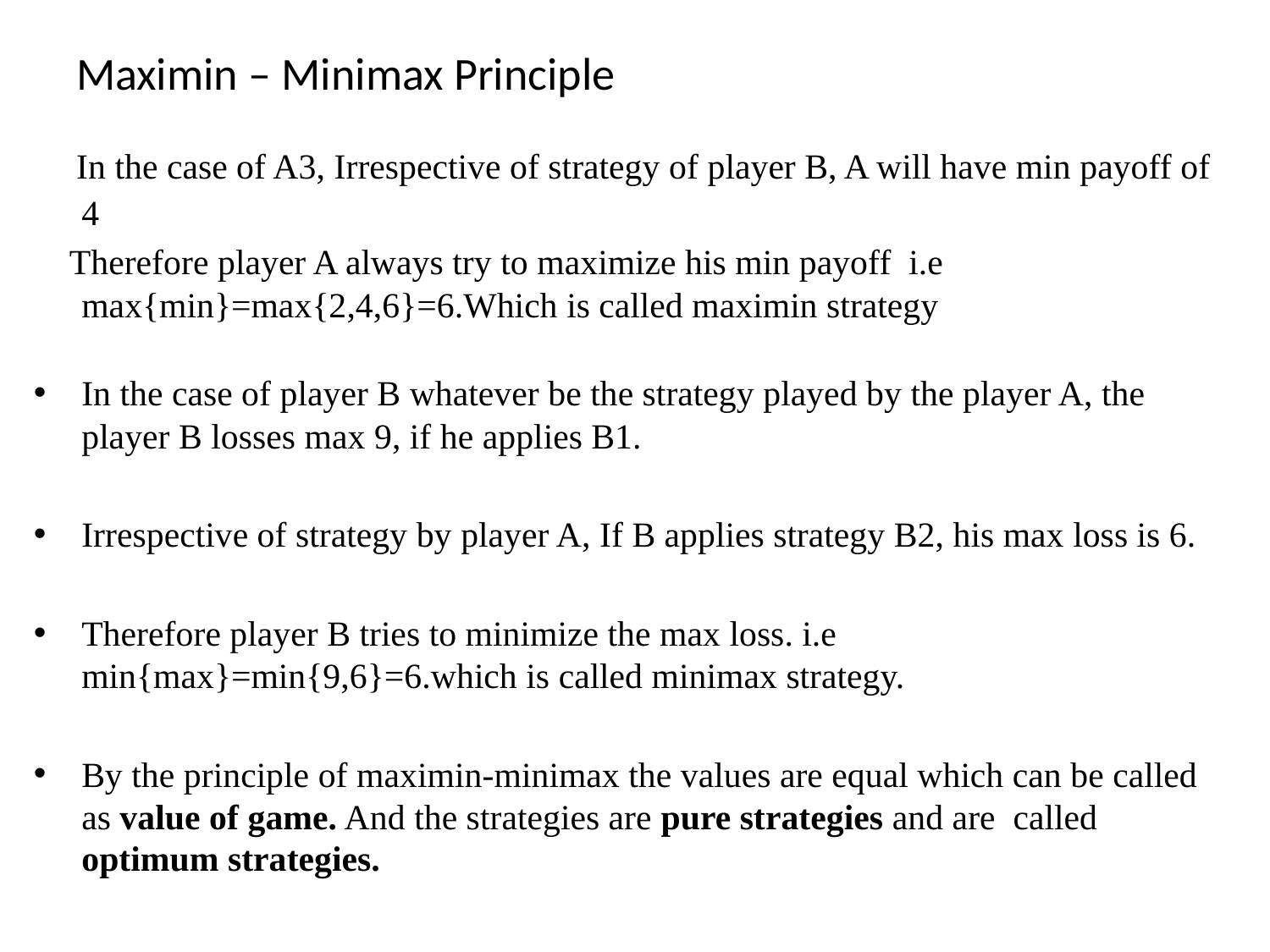

# Maximin – Minimax Principle
   In the case of A3, Irrespective of strategy of player B, A will have min payoff of 4
    Therefore player A always try to maximize his min payoff  i.e max{min}=max{2,4,6}=6.Which is called maximin strategy

In the case of player B whatever be the strategy played by the player A, the player B losses max 9, if he applies B1.

Irrespective of strategy by player A, If B applies strategy B2, his max loss is 6.

Therefore player B tries to minimize the max loss. i.e min{max}=min{9,6}=6.which is called minimax strategy.

By the principle of maximin-minimax the values are equal which can be called as value of game. And the strategies are pure strategies and are  called optimum strategies.